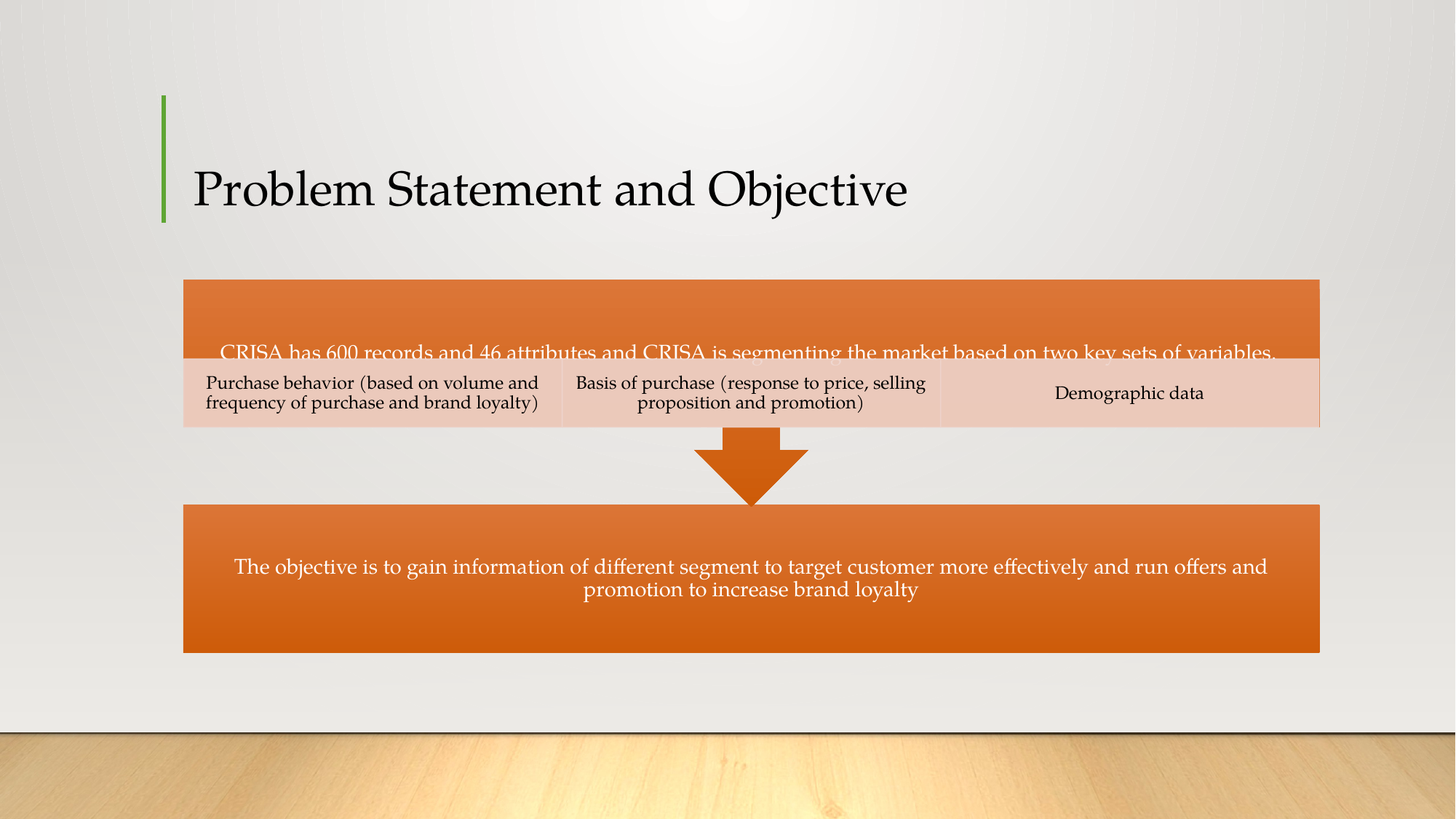

# Problem Statement and Objective
The objective is to gain information of different segment to target customer more effectively and run offers and promotion to increase brand loyalty
CRISA has 600 records and 46 attributes and CRISA is segmenting the market based on two key sets of variables.
Purchase behavior (based on volume and frequency of purchase and brand loyalty)
Basis of purchase (response to price, selling proposition and promotion)
Demographic data